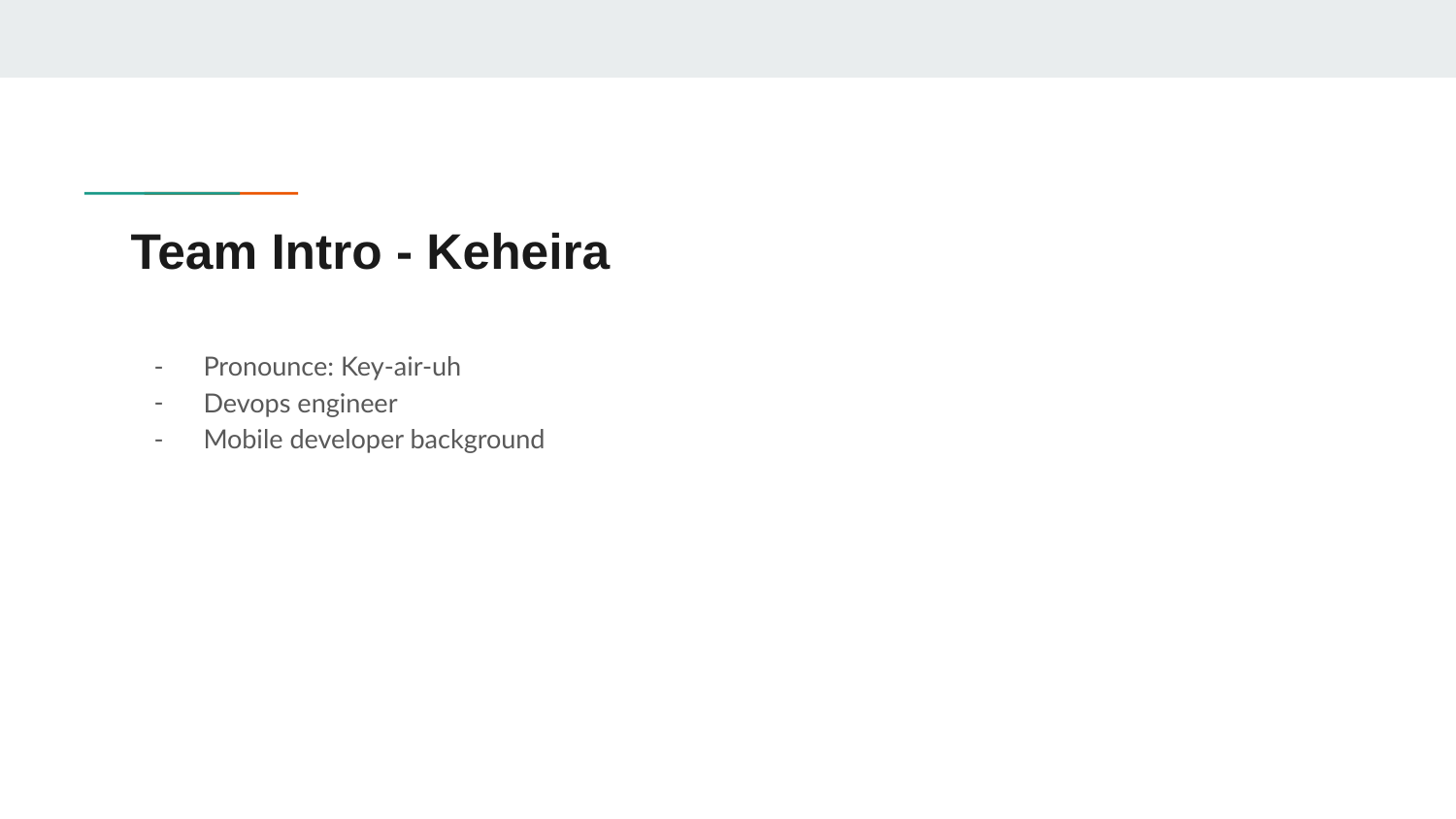

# Team Intro - Keheira
Pronounce: Key-air-uh
Devops engineer
Mobile developer background